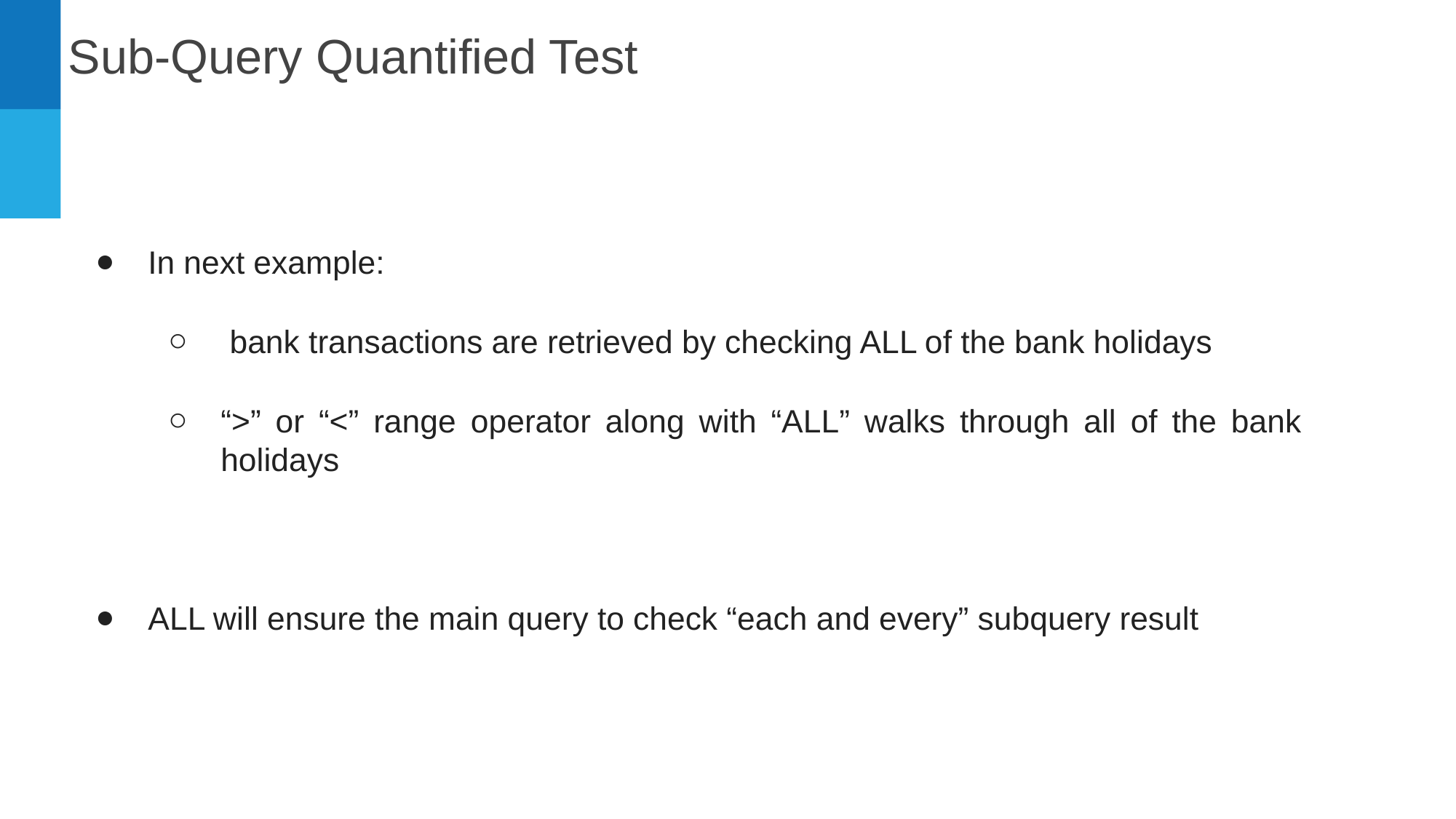

Sub-Query Quantified Test

In next example:
 bank transactions are retrieved by checking ALL of the bank holidays
“>” or “<” range operator along with “ALL” walks through all of the bank holidays

ALL will ensure the main query to check “each and every” subquery result